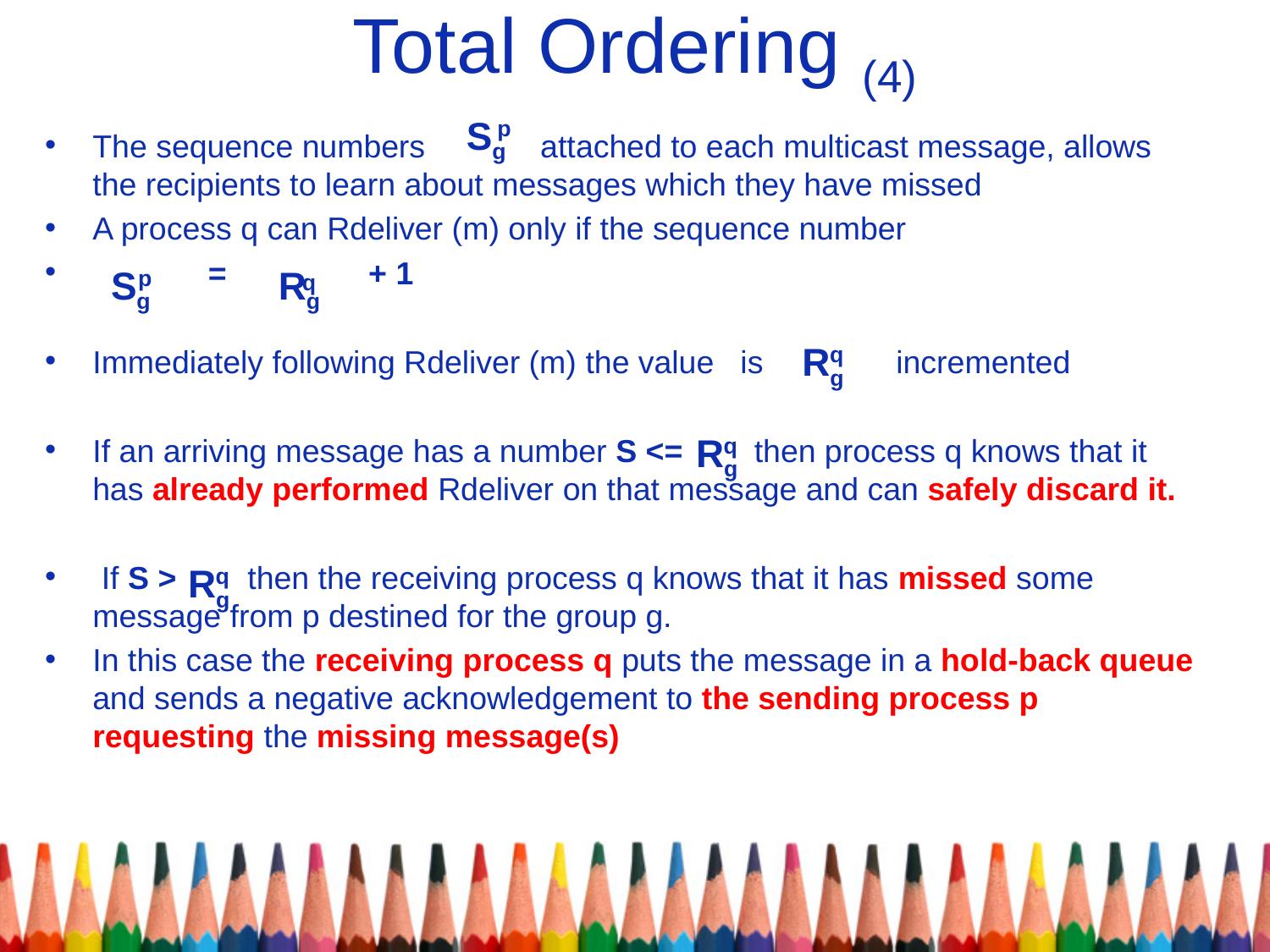

# Total Ordering (4)
p
Sg
The sequence numbers             attached to each multicast message, allows the recipients to learn about messages which they have missed
A process q can Rdeliver (m) only if the sequence number
             =                + 1

Immediately following Rdeliver (m) the value   is               incremented

If an arriving message has a number S <=        then process q knows that it has already performed Rdeliver on that message and can safely discard it.

 If S >        then the receiving process q knows that it has missed some message from p destined for the group g.
In this case the receiving process q puts the message in a hold-back queue and sends a negative acknowledgement to the sending process p requesting the missing message(s)
p
Sg
Rg
q
q
Rg
q
Rg
q
Rg